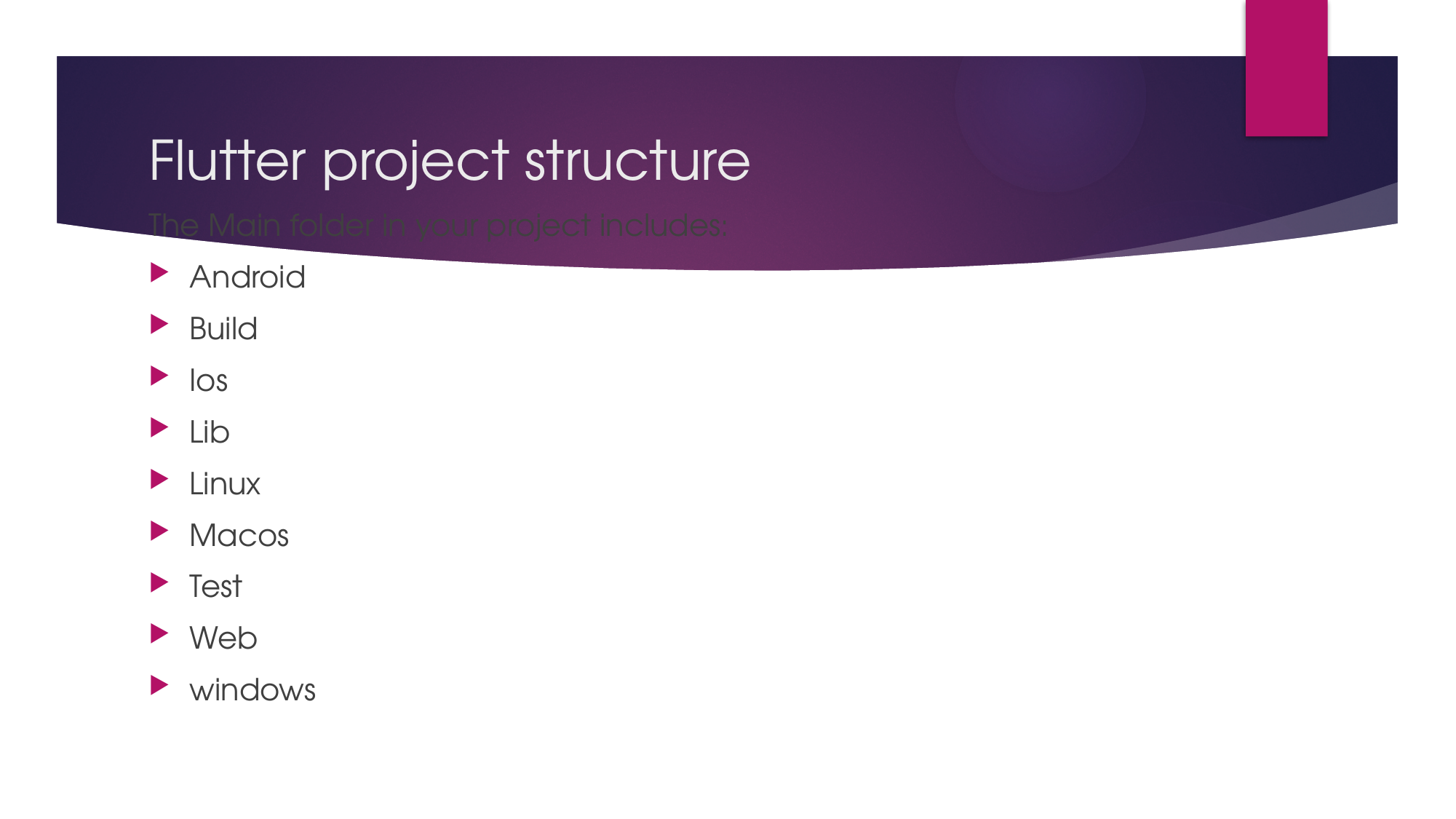

# Flutter project structure
The Main folder in your project includes:
Android
Build
Ios
Lib
Linux
Macos
Test
Web
windows